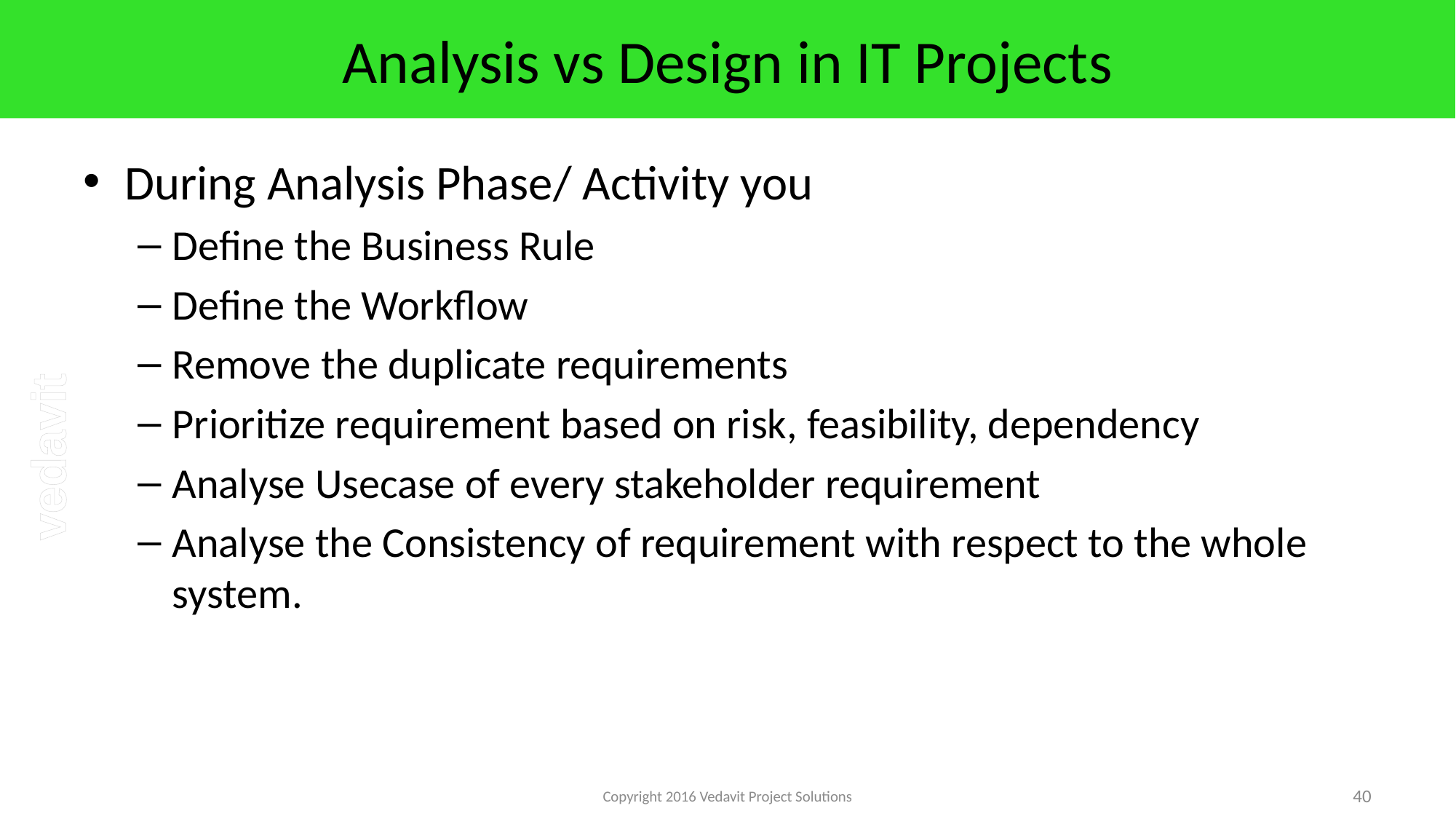

# Analysis vs Design in IT Projects
During Analysis Phase/ Activity you
Define the Business Rule
Define the Workflow
Remove the duplicate requirements
Prioritize requirement based on risk, feasibility, dependency
Analyse Usecase of every stakeholder requirement
Analyse the Consistency of requirement with respect to the whole system.
Copyright 2016 Vedavit Project Solutions
40